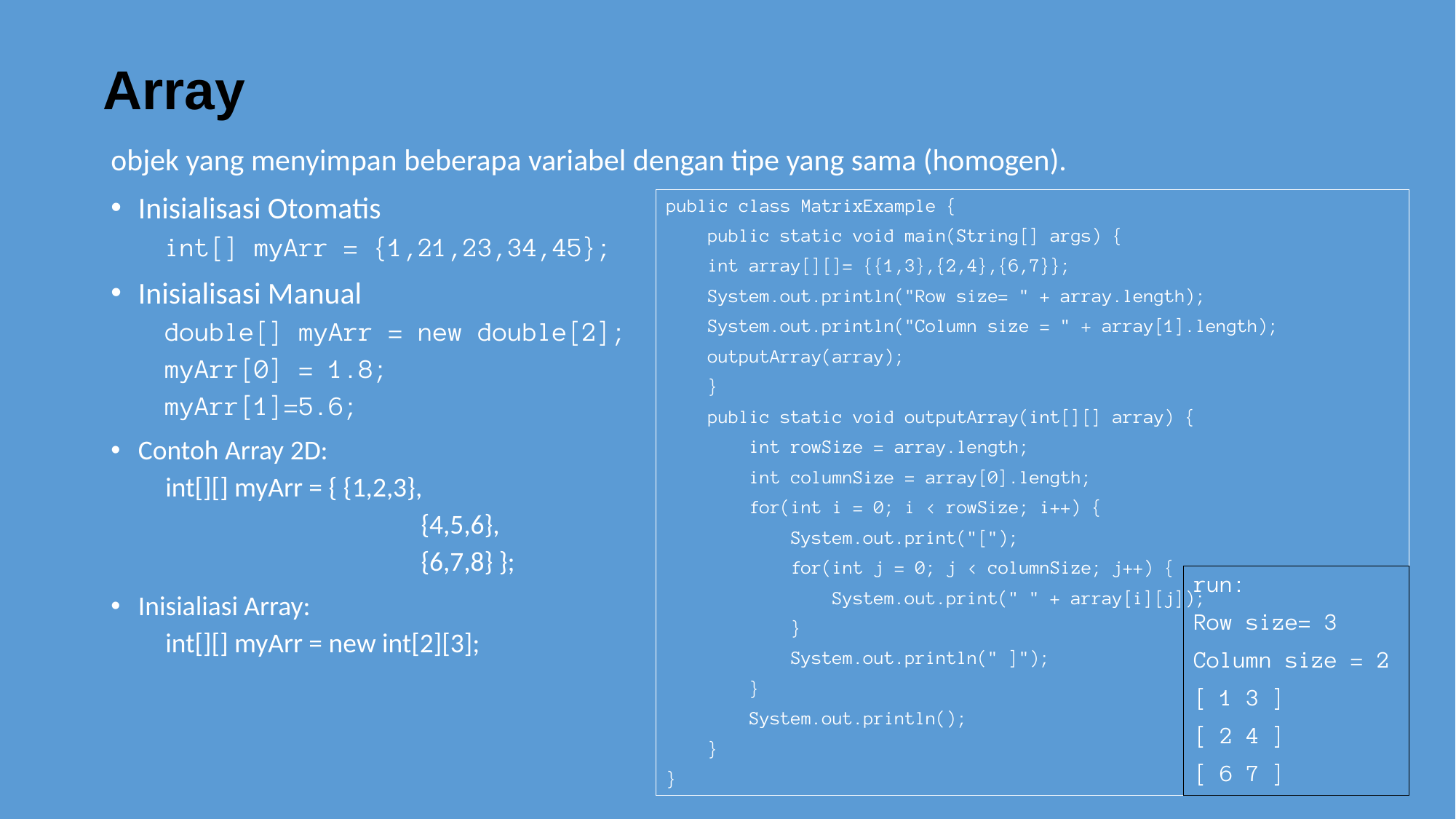

Array
objek yang menyimpan beberapa variabel dengan tipe yang sama (homogen).
Inisialisasi Otomatis
int[] myArr = {1,21,23,34,45};
Inisialisasi Manual
double[] myArr = new double[2];
myArr[0] = 1.8;
myArr[1]=5.6;
Contoh Array 2D:
int[][] myArr = { {1,2,3},
		      {4,5,6},
		      {6,7,8} };
Inisialiasi Array:
int[][] myArr = new int[2][3];

public class MatrixExample {
    public static void main(String[] args) {
    int array[][]= {{1,3},{2,4},{6,7}};
    System.out.println("Row size= " + array.length);
    System.out.println("Column size = " + array[1].length);
    outputArray(array);
    }
    public static void outputArray(int[][] array) {
        int rowSize = array.length;
        int columnSize = array[0].length;
        for(int i = 0; i < rowSize; i++) {
            System.out.print("[");
            for(int j = 0; j < columnSize; j++) {
                System.out.print(" " + array[i][j]);
            }
            System.out.println(" ]");
        }
        System.out.println();
    }
}
run:
Row size= 3
Column size = 2
[ 1 3 ]
[ 2 4 ]
[ 6 7 ]